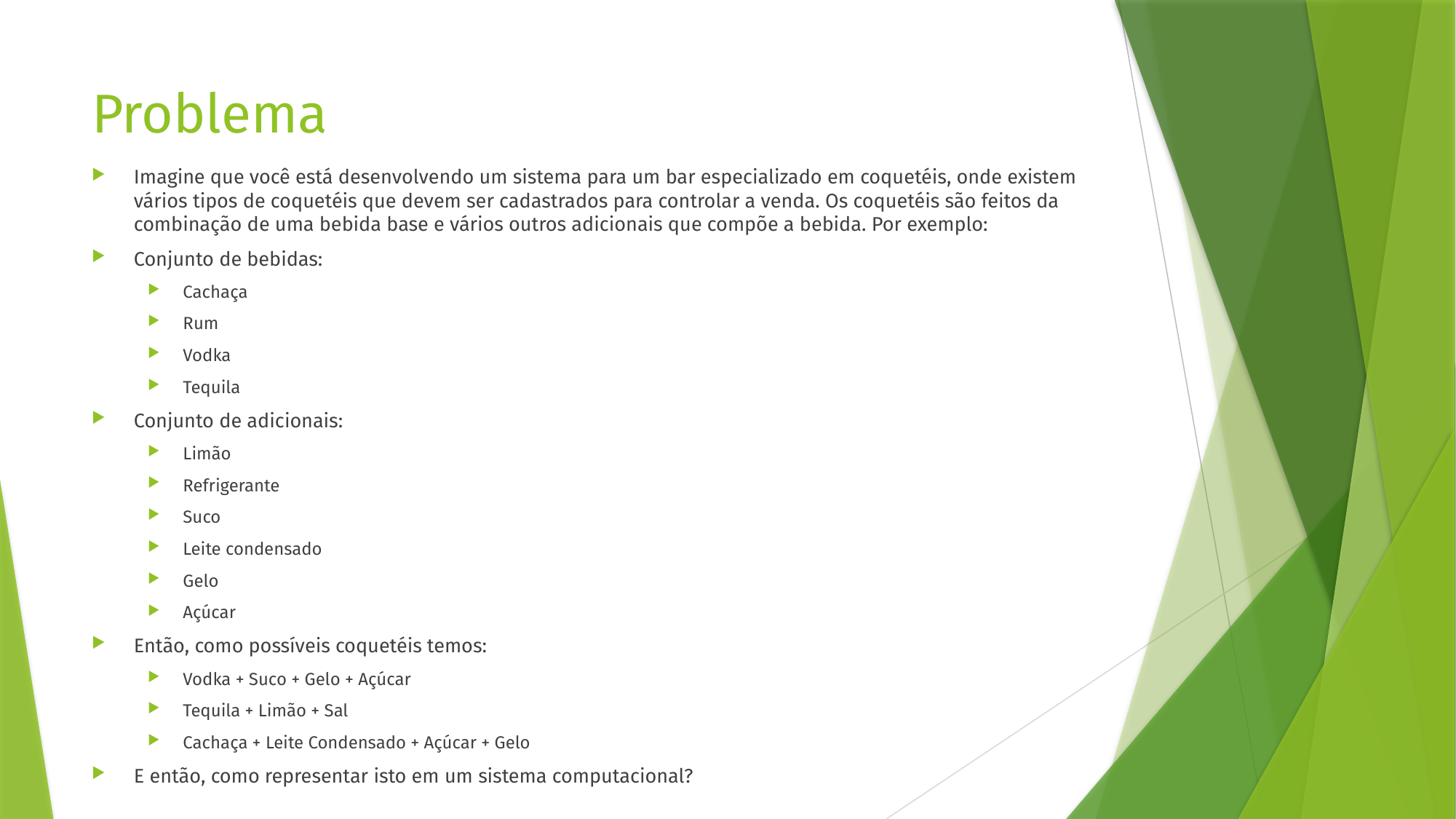

# Problema
Imagine que você está desenvolvendo um sistema para um bar especializado em coquetéis, onde existem vários tipos de coquetéis que devem ser cadastrados para controlar a venda. Os coquetéis são feitos da combinação de uma bebida base e vários outros adicionais que compõe a bebida. Por exemplo:
Conjunto de bebidas:
Cachaça
Rum
Vodka
Tequila
Conjunto de adicionais:
Limão
Refrigerante
Suco
Leite condensado
Gelo
Açúcar
Então, como possíveis coquetéis temos:
Vodka + Suco + Gelo + Açúcar
Tequila + Limão + Sal
Cachaça + Leite Condensado + Açúcar + Gelo
E então, como representar isto em um sistema computacional?